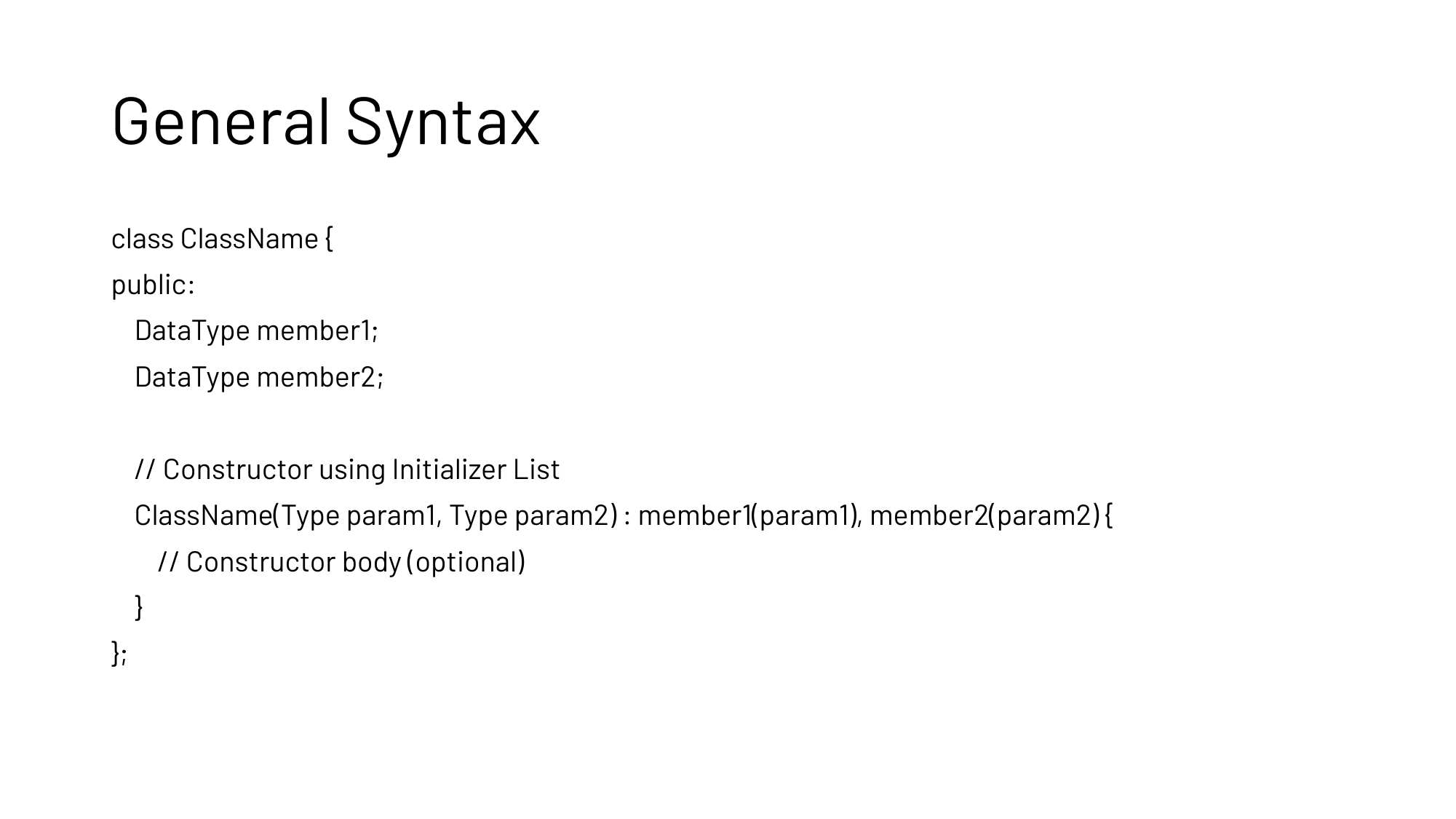

# General Syntax
class ClassName {
public:
    DataType member1;
    DataType member2;

    // Constructor using Initializer List
    ClassName(Type param1, Type param2) : member1(param1), member2(param2) {
        // Constructor body (optional)
    }
};